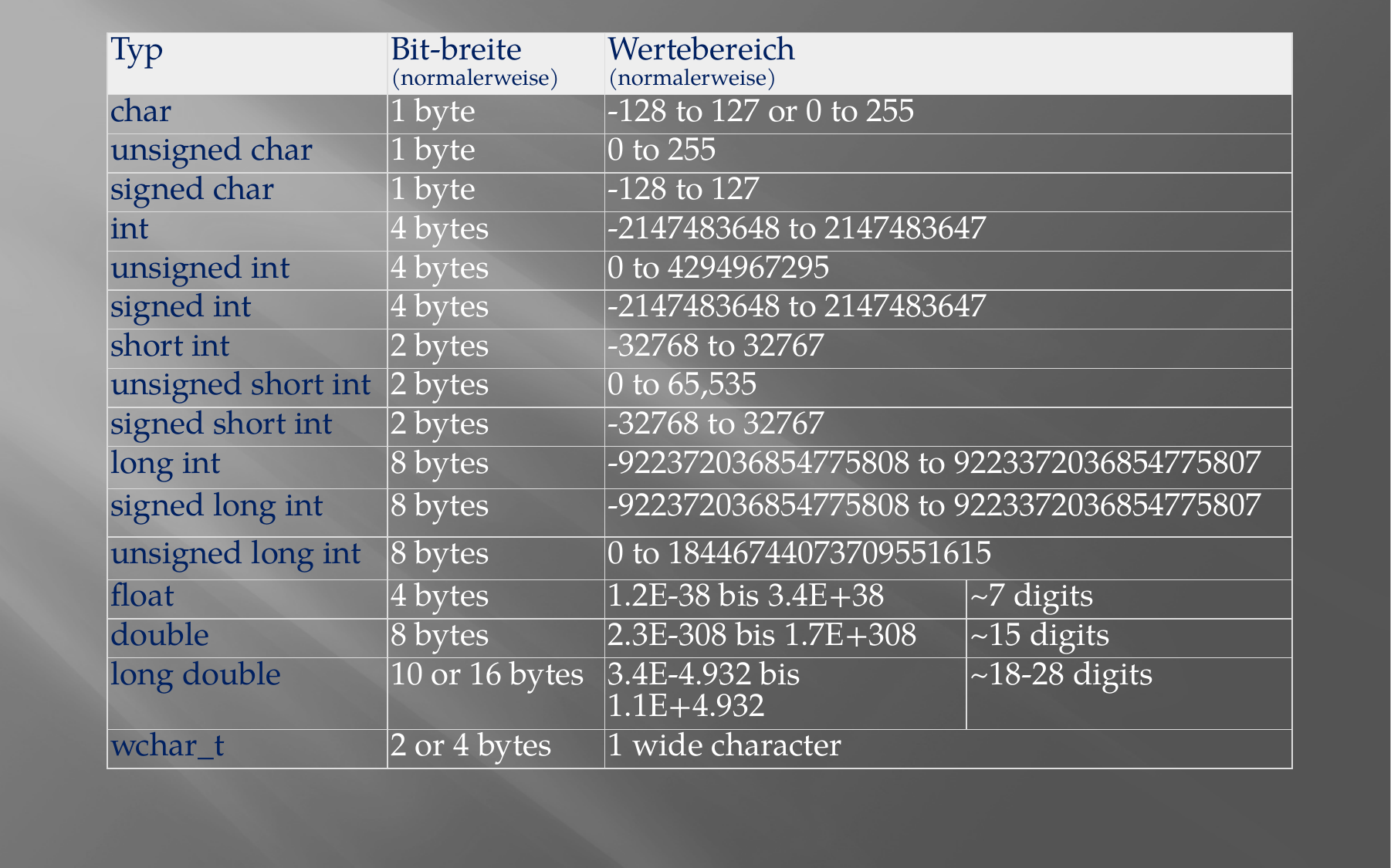

| Typ | Bit-breite (normalerweise) | Wertebereich (normalerweise) |  |
| --- | --- | --- | --- |
| char | 1 byte | -128 to 127 or 0 to 255 |  |
| unsigned char | 1 byte | 0 to 255 |  |
| signed char | 1 byte | -128 to 127 |  |
| int | 4 bytes | -2147483648 to 2147483647 |  |
| unsigned int | 4 bytes | 0 to 4294967295 |  |
| signed int | 4 bytes | -2147483648 to 2147483647 |  |
| short int | 2 bytes | -32768 to 32767 |  |
| unsigned short int | 2 bytes | 0 to 65,535 |  |
| signed short int | 2 bytes | -32768 to 32767 |  |
| long int | 8 bytes | -922372036854775808 to 9223372036854775807 |  |
| signed long int | 8 bytes | -922372036854775808 to 9223372036854775807 |  |
| unsigned long int | 8 bytes | 0 to 18446744073709551615 |  |
| float | 4 bytes | 1.2E-38 bis 3.4E+38 | ~7 digits |
| double | 8 bytes | 2.3E-308 bis 1.7E+308 | ~15 digits |
| long double | 10 or 16 bytes | 3.4E-4.932 bis 1.1E+4.932 | ~18-28 digits |
| wchar\_t | 2 or 4 bytes | 1 wide character |  |